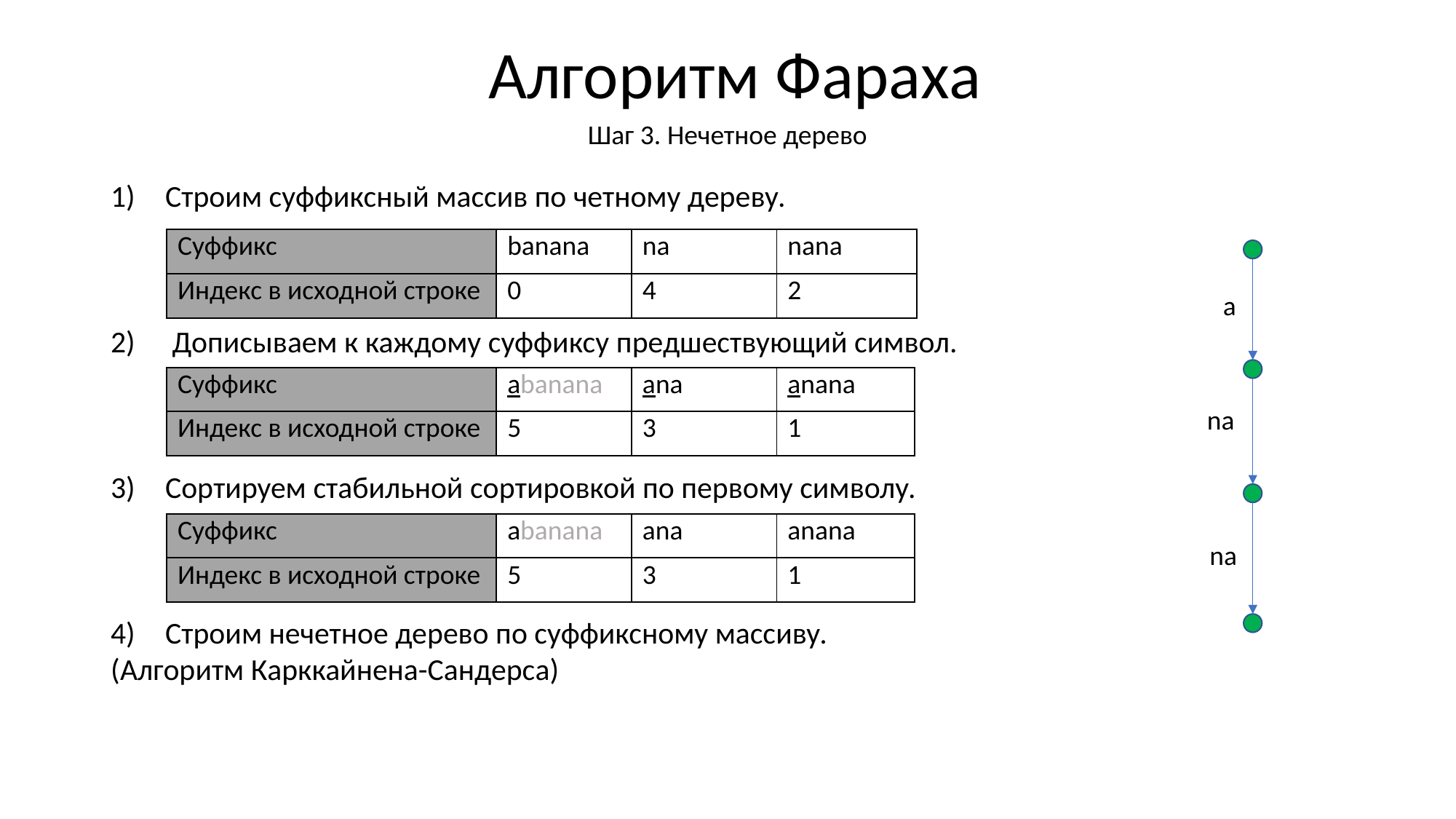

# Алгоритм Фараха
Шаг 3. Нечетное дерево
Строим суффиксный массив по четному дереву.

 Дописываем к каждому суффиксу предшествующий символ.

Сортируем стабильной сортировкой по первому символу.

Строим нечетное дерево по суффиксному массиву.
(Алгоритм Карккайнена-Сандерса)

| Суффикс | banana | na | nana |
| --- | --- | --- | --- |
| Индекс в исходной строке | 0 | 4 | 2 |

a

na

na

| Суффикс | abanana | ana | anana |
| --- | --- | --- | --- |
| Индекс в исходной строке | 5 | 3 | 1 |
| Суффикс | abanana | ana | anana |
| --- | --- | --- | --- |
| Индекс в исходной строке | 5 | 3 | 1 |